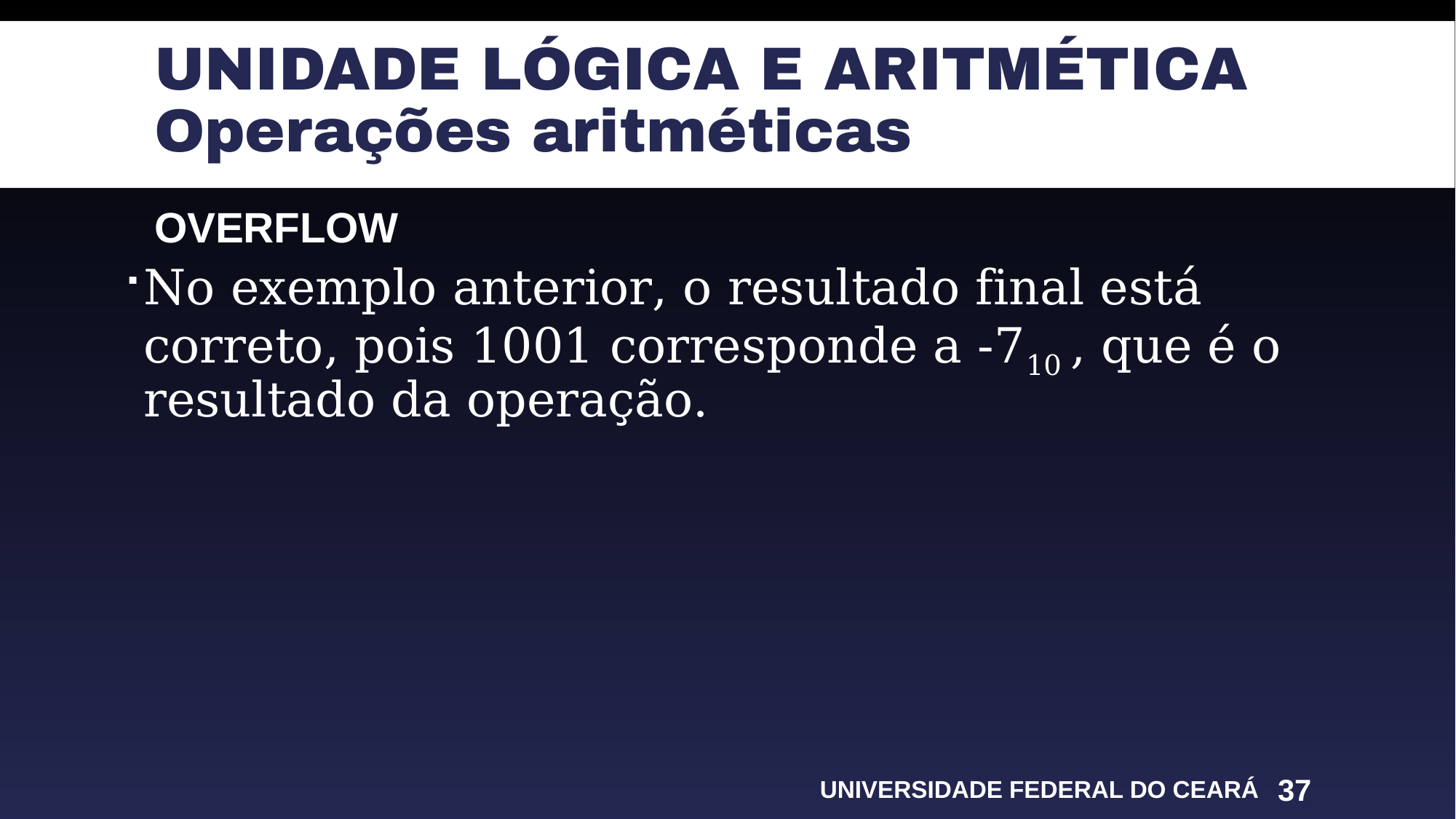

# Unidade lógica e aritmética Operações aritméticas
OVERFLOW
No exemplo anterior, o resultado final está correto, pois 1001 corresponde a -710 , que é o resultado da operação.

UNIVERSIDADE FEDERAL DO CEARÁ
37